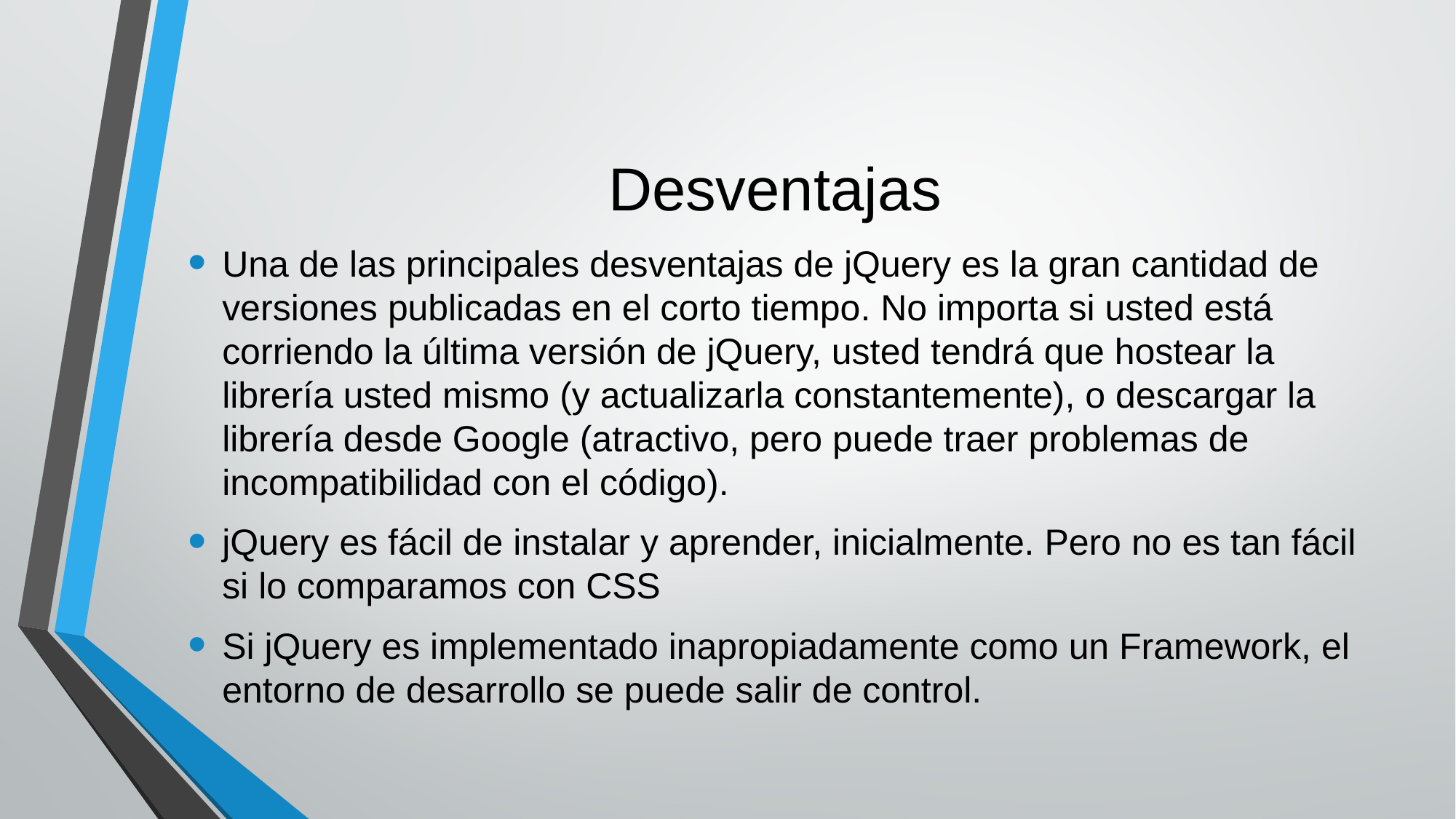

# Desventajas
Una de las principales desventajas de jQuery es la gran cantidad de versiones publicadas en el corto tiempo. No importa si usted está corriendo la última versión de jQuery, usted tendrá que hostear la librería usted mismo (y actualizarla constantemente), o descargar la librería desde Google (atractivo, pero puede traer problemas de incompatibilidad con el código).
jQuery es fácil de instalar y aprender, inicialmente. Pero no es tan fácil si lo comparamos con CSS
Si jQuery es implementado inapropiadamente como un Framework, el entorno de desarrollo se puede salir de control.